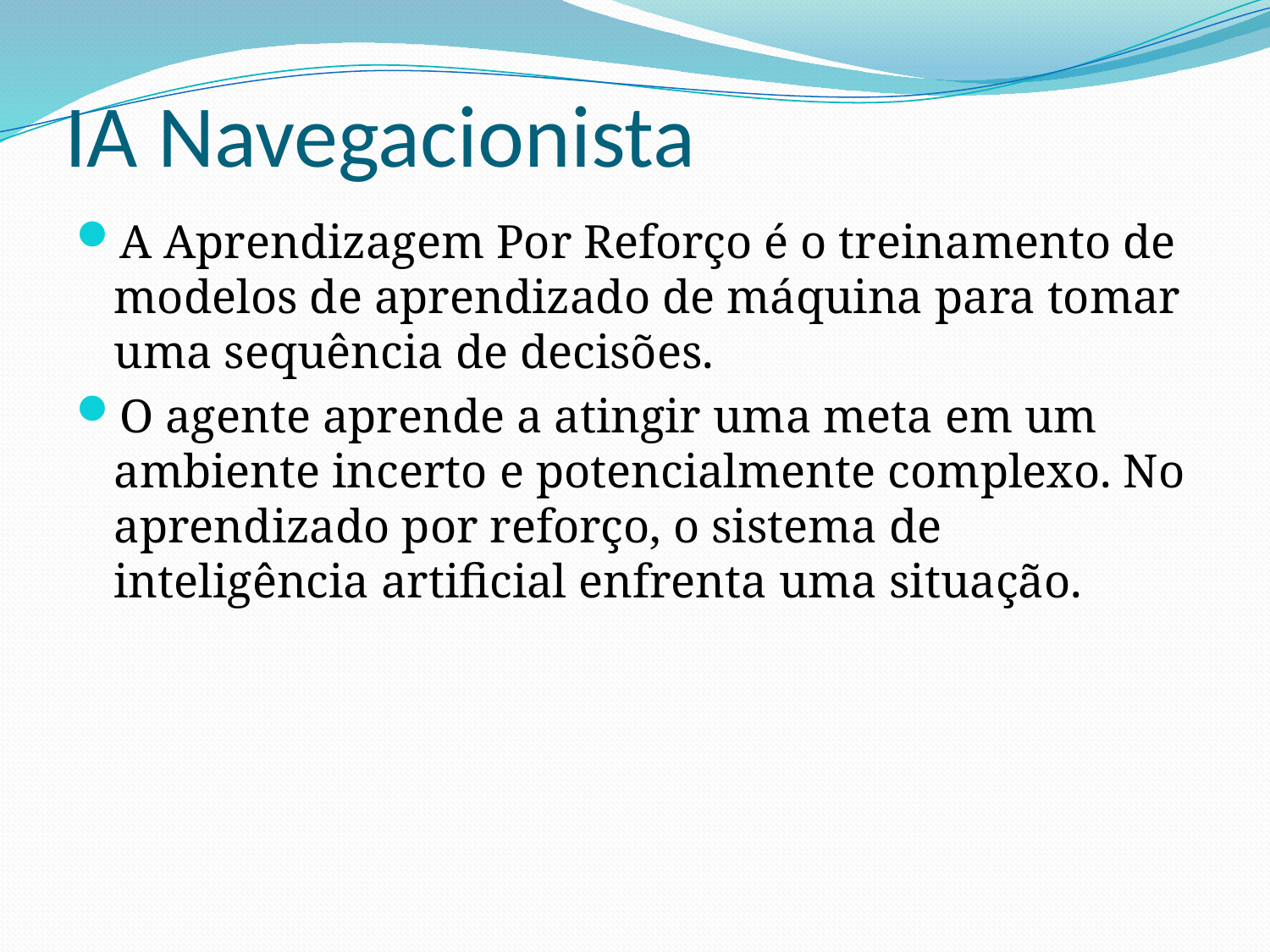

# IA Navegacionista
A Aprendizagem Por Reforço é o treinamento de modelos de aprendizado de máquina para tomar uma sequência de decisões.
O agente aprende a atingir uma meta em um ambiente incerto e potencialmente complexo. No aprendizado por reforço, o sistema de inteligência artificial enfrenta uma situação.